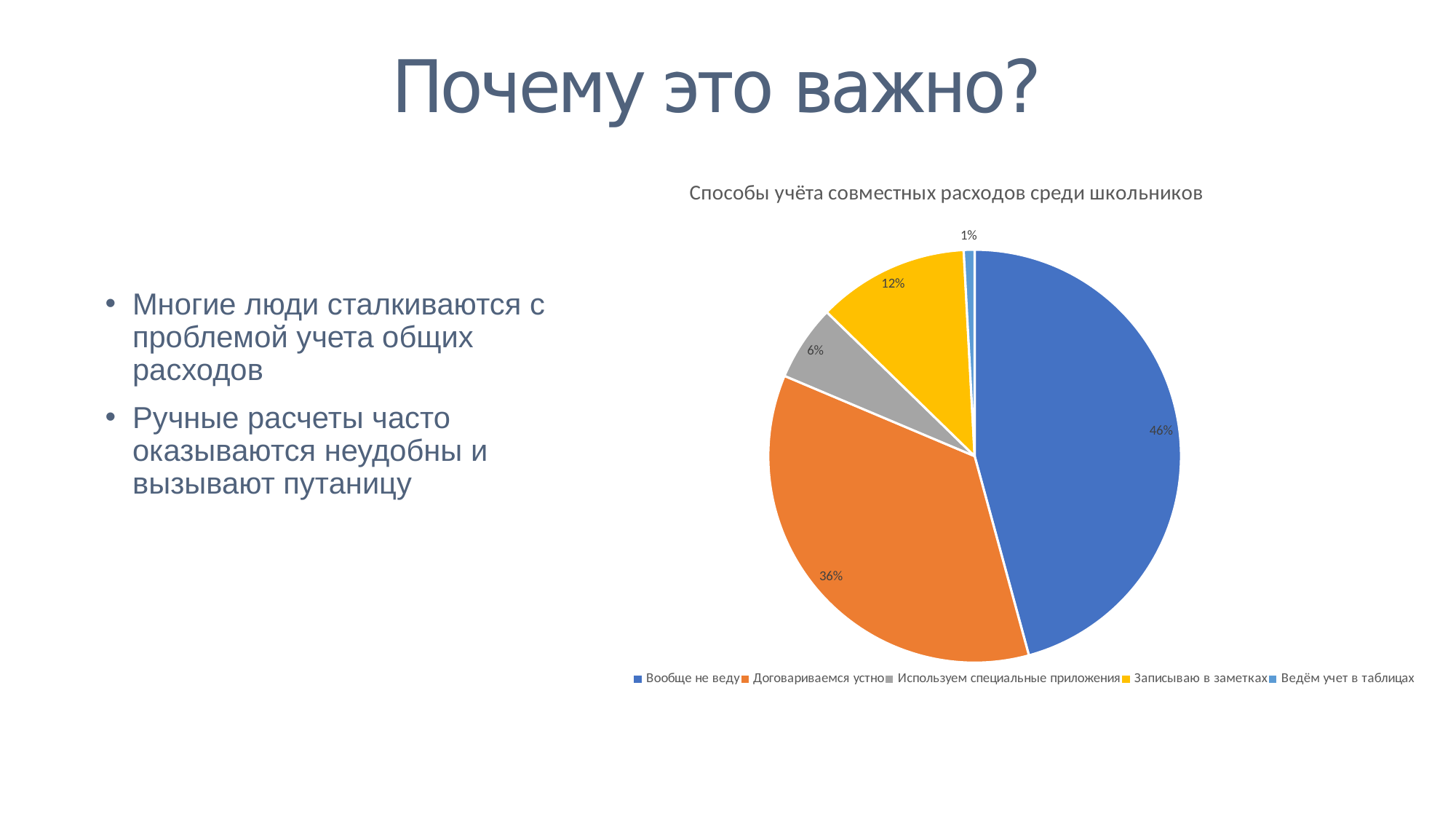

# Почему это важно?

### Chart: Способы учёта совместных расходов среди школьников

| Category |  |
|---|---|
| Вообще не веду | 54.0 |
| Договариваемся устно | 42.0 |
| Используем специальные приложения | 7.0 |
| Записываю в заметках | 14.0 |
| Ведём учет в таблицах | 1.0 |
Многие люди сталкиваются с проблемой учета общих расходов
Ручные расчеты часто оказываются неудобны и вызывают путаницу